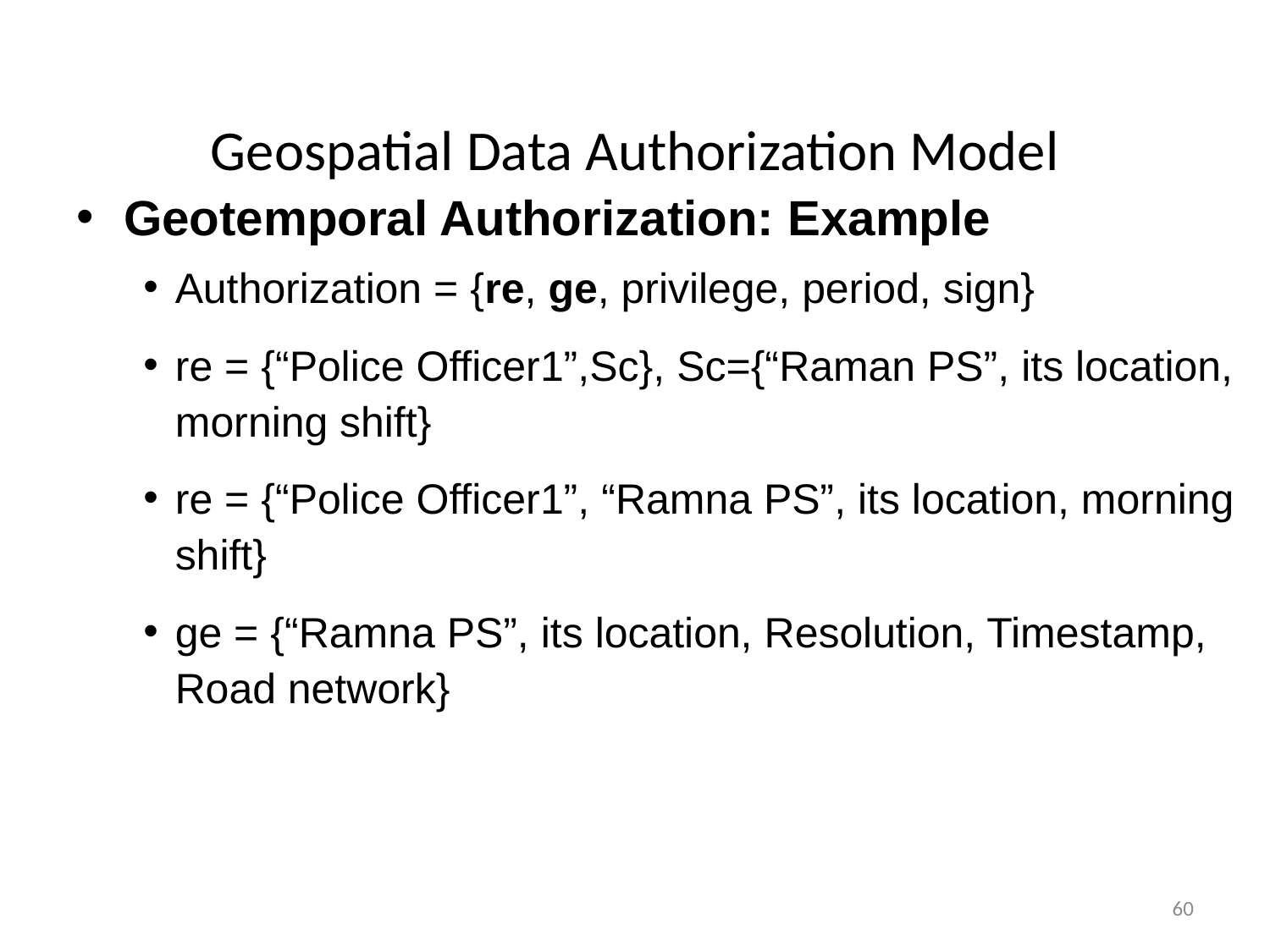

# Geospatial Data Authorization Model
Geotemporal Authorization: Example
Authorization = {re, ge, privilege, period, sign}
re = {“Police Officer1”,Sc}, Sc={“Raman PS”, its location, morning shift}
re = {“Police Officer1”, “Ramna PS”, its location, morning shift}
ge = {“Ramna PS”, its location, Resolution, Timestamp, Road network}
60